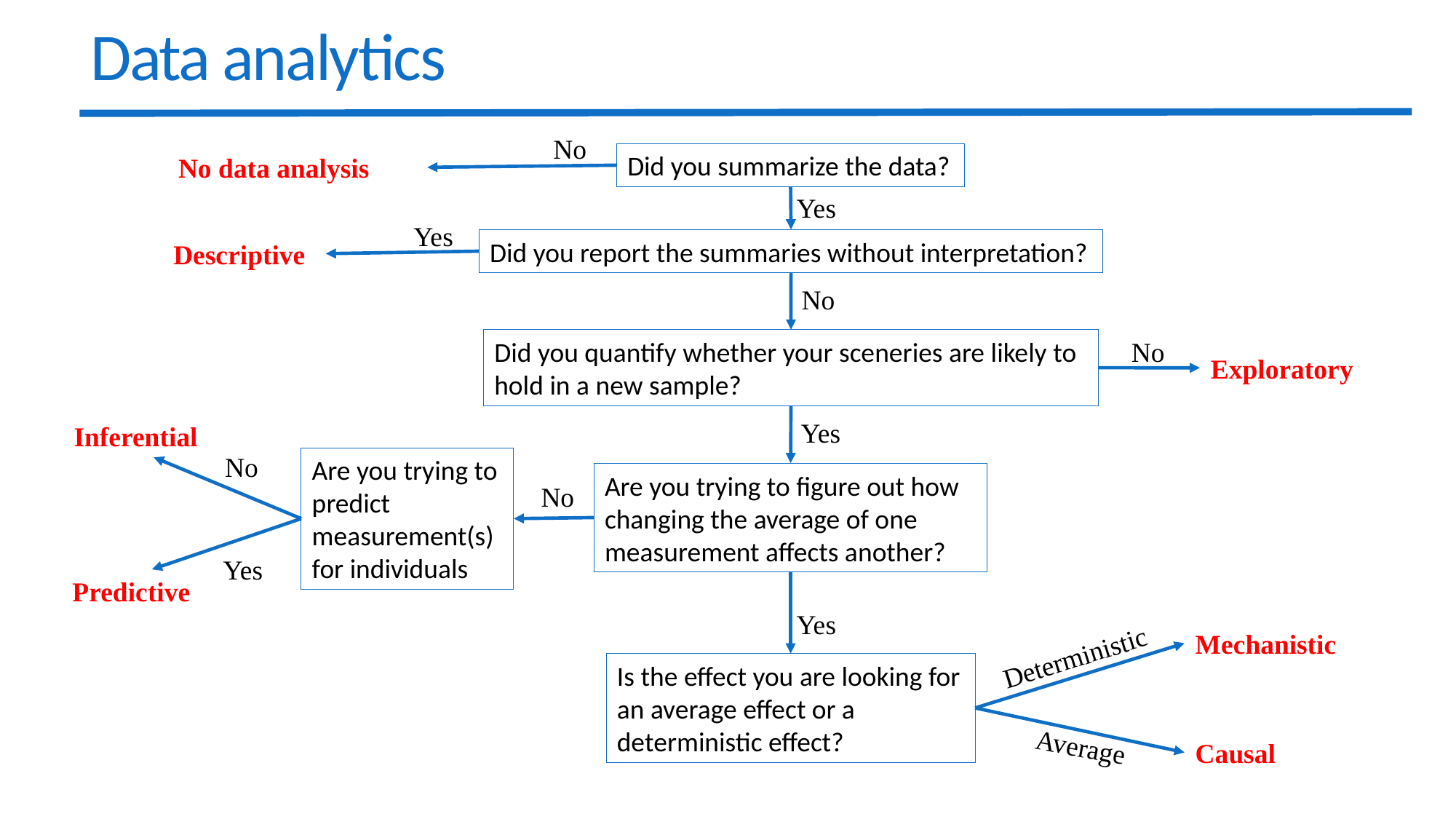

# Data analytics
No
Did you summarize the data?
No data analysis
Yes
Yes
Did you report the summaries without interpretation?
Descriptive
No
Did you quantify whether your sceneries are likely to hold in a new sample?
No
Exploratory
Yes
Inferential
No
Are you trying to predict measurement(s) for individuals
Are you trying to figure out how changing the average of one measurement affects another?
No
Yes
Predictive
Yes
Mechanistic
Deterministic
Is the effect you are looking for an average effect or a deterministic effect?
Average
Causal